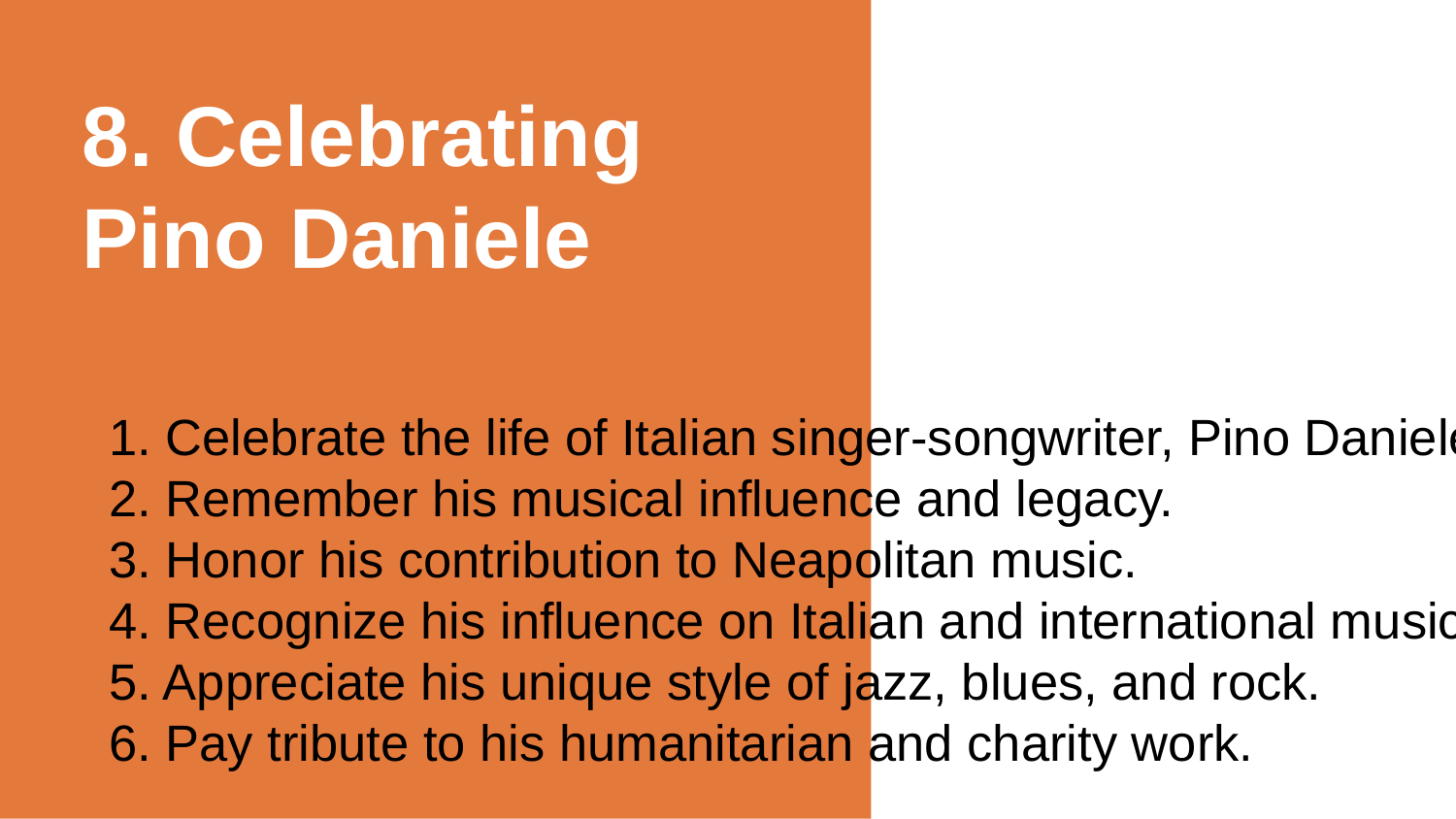

# 8. Celebrating Pino Daniele

1. Celebrate the life of Italian singer-songwriter, Pino Daniele.
2. Remember his musical influence and legacy.
3. Honor his contribution to Neapolitan music.
4. Recognize his influence on Italian and international music.
5. Appreciate his unique style of jazz, blues, and rock.
6. Pay tribute to his humanitarian and charity work.